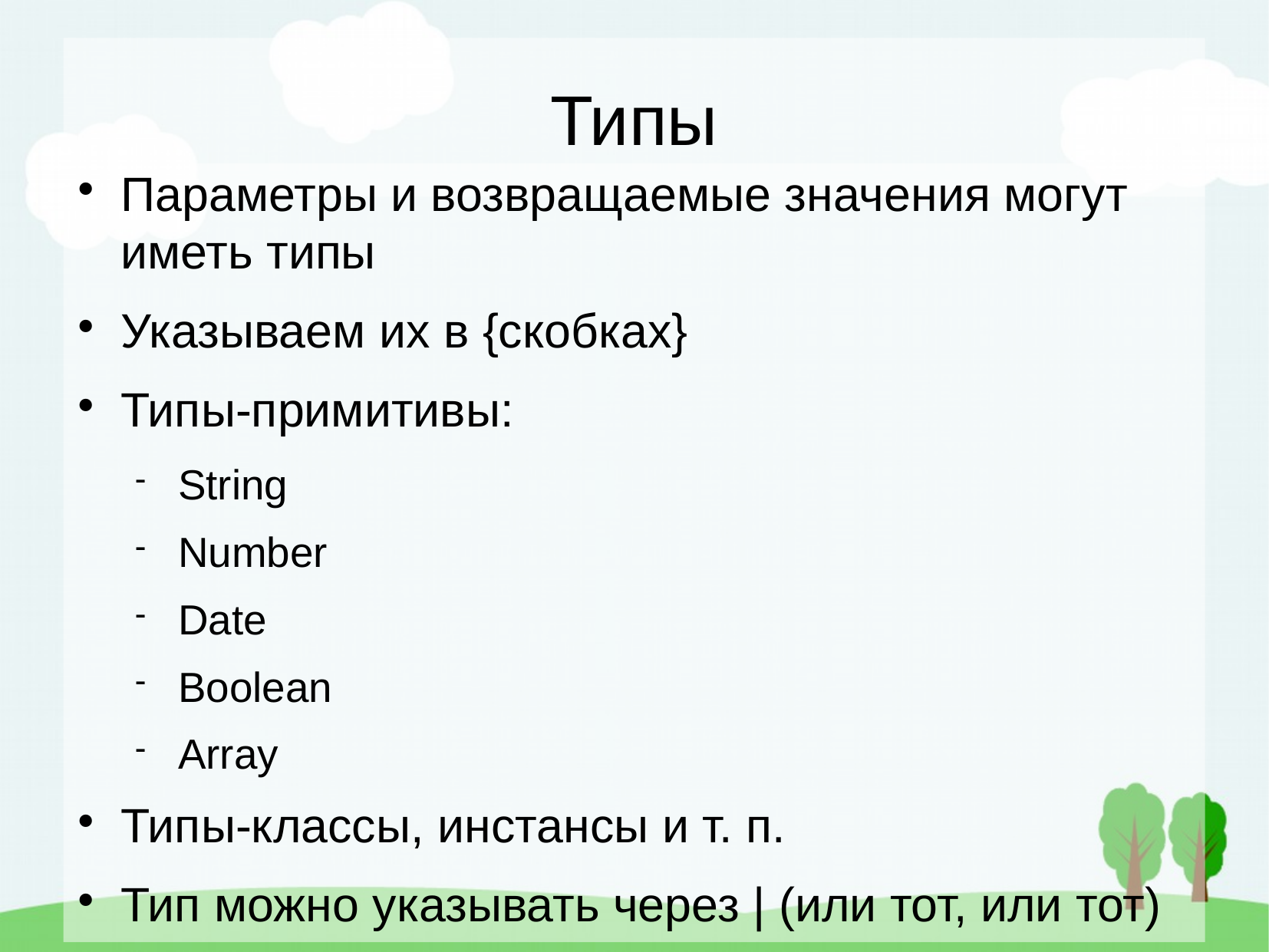

Типы
Параметры и возвращаемые значения могут иметь типы
Указываем их в {скобках}
Типы-примитивы:
String
Number
Date
Boolean
Array
Типы-классы, инстансы и т. п.
Тип можно указывать через | (или тот, или тот)